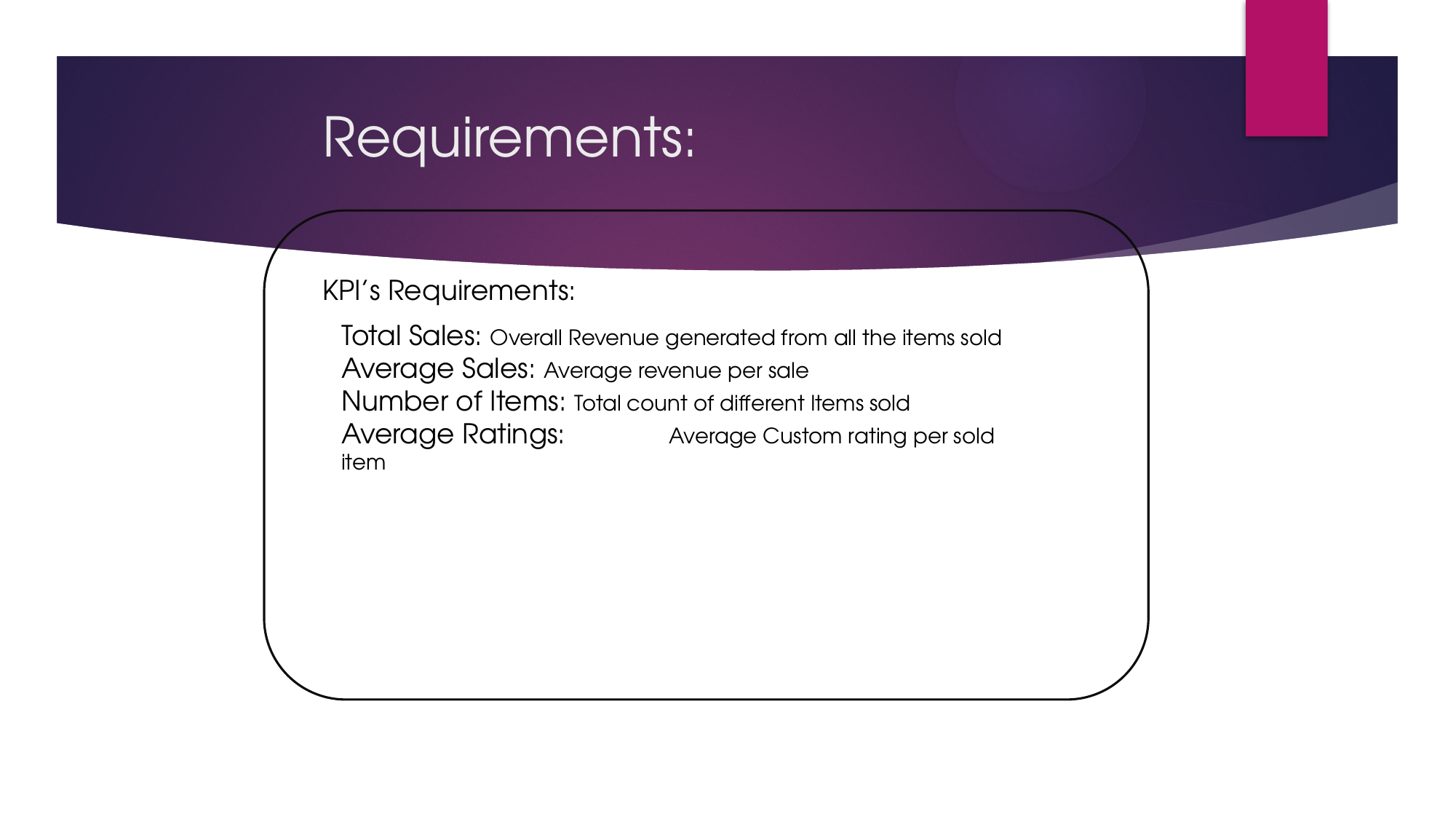

# Requirements:

KPI’s Requirements:
Total Sales: Overall Revenue generated from all the items sold
Average Sales: Average revenue per sale
Number of Items: Total count of different Items sold
Average Ratings:	Average Custom rating per sold item